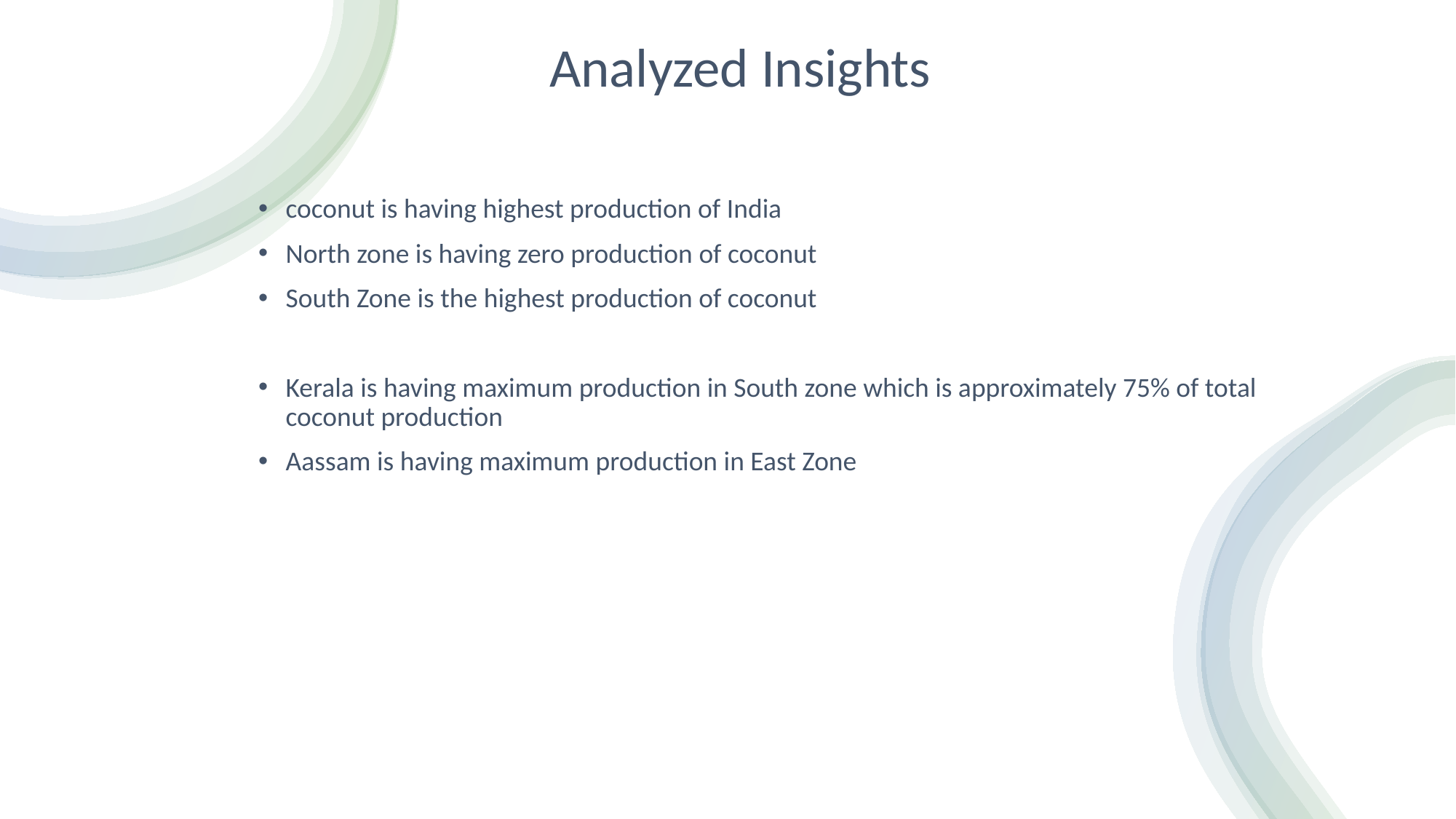

# Analyzed Insights

coconut is having highest production of India
North zone is having zero production of coconut
South Zone is the highest production of coconut

Kerala is having maximum production in South zone which is approximately 75% of total coconut production
Aassam is having maximum production in East Zone